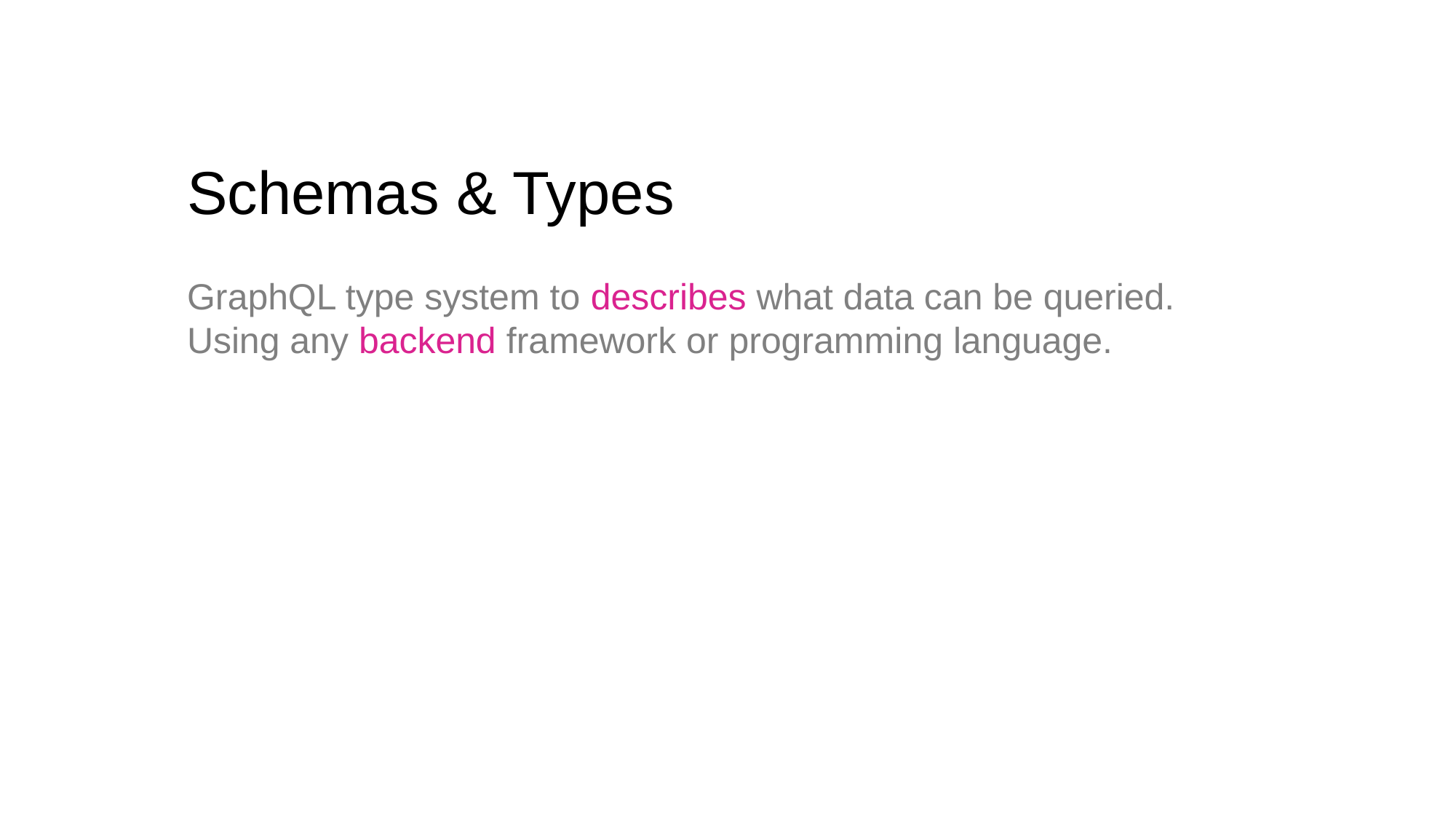

Schemas & Types
GraphQL type system to describes what data can be queried. Using any backend framework or programming language.